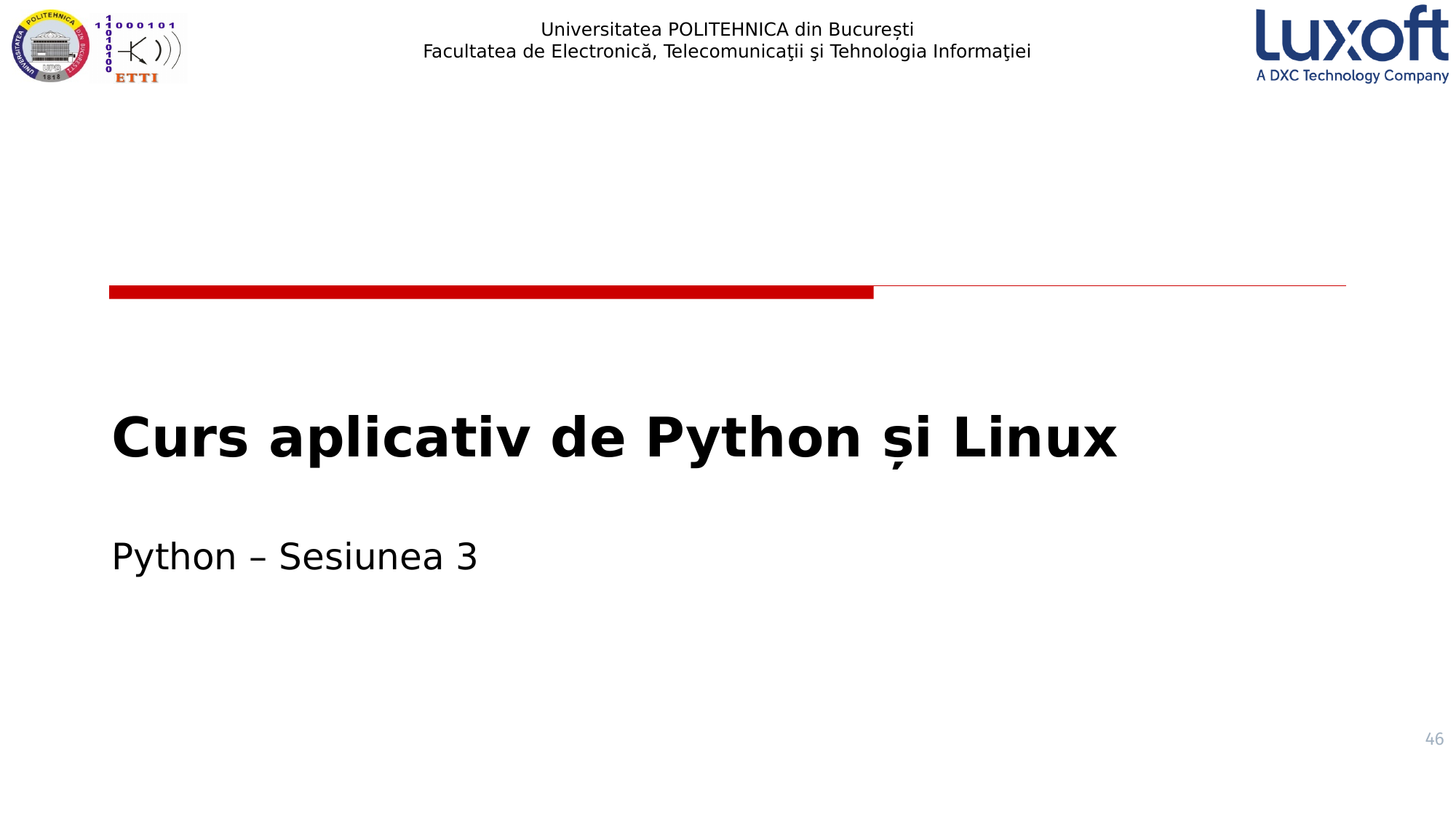

# Curs aplicativ de Python și Linux Python – Sesiunea 3
46